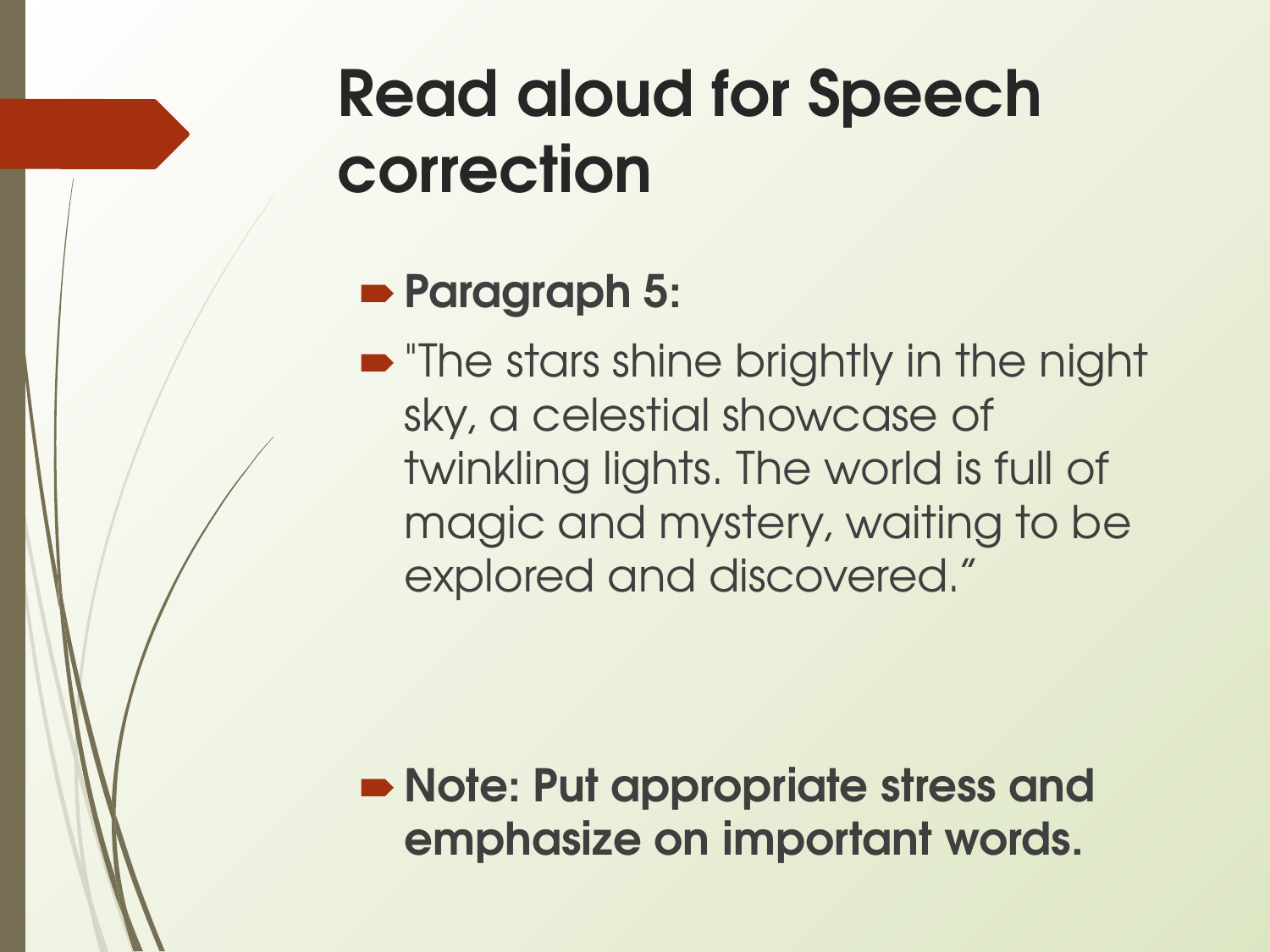

# Read aloud for Speech correction
Paragraph 5:
"The stars shine brightly in the night sky, a celestial showcase of twinkling lights. The world is full of magic and mystery, waiting to be explored and discovered.”

Note: Put appropriate stress and emphasize on important words.